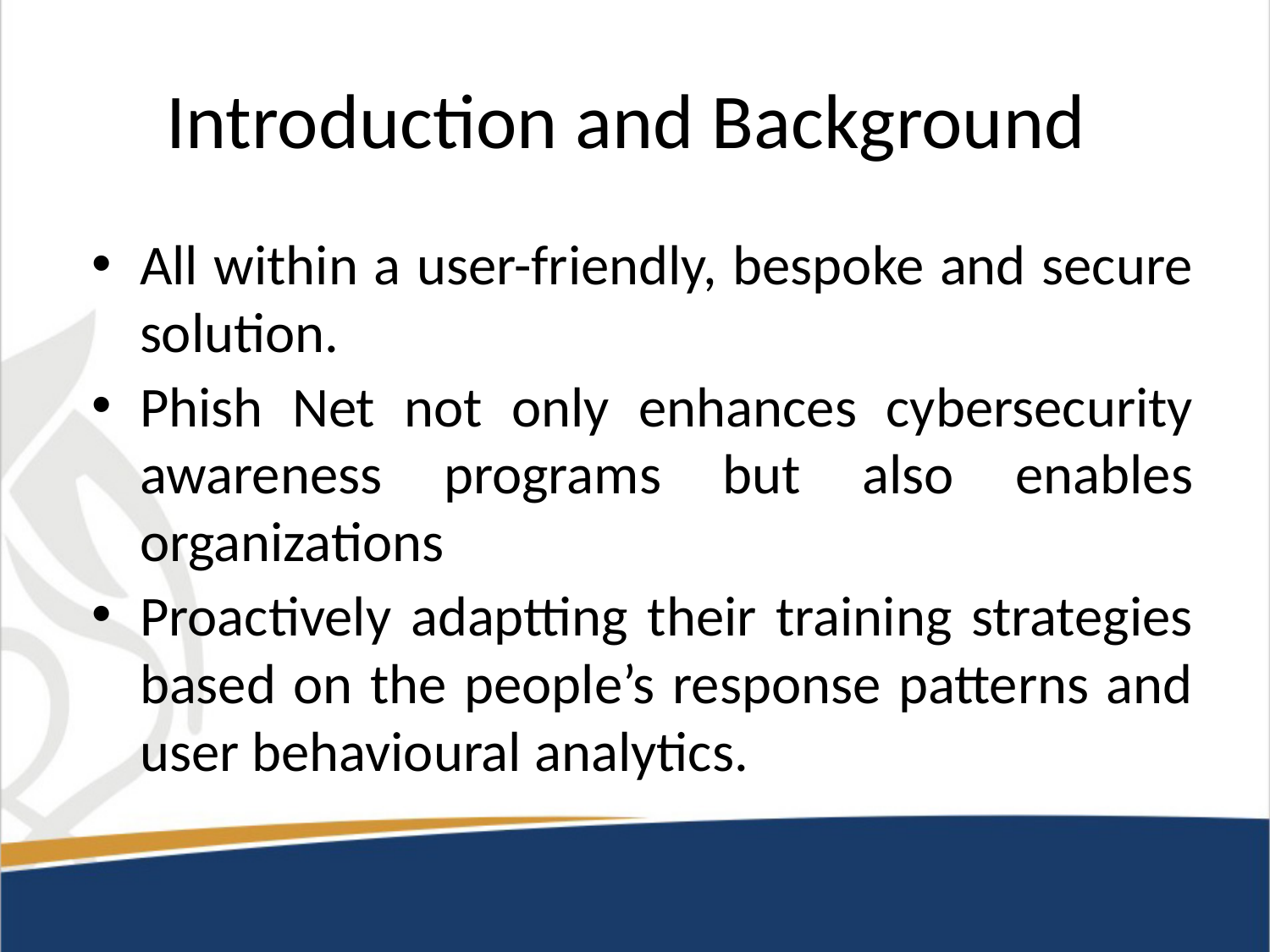

# Introduction and Background
All within a user-friendly, bespoke and secure solution.
Phish Net not only enhances cybersecurity awareness programs but also enables organizations
Proactively adaptting their training strategies based on the people’s response patterns and user behavioural analytics.